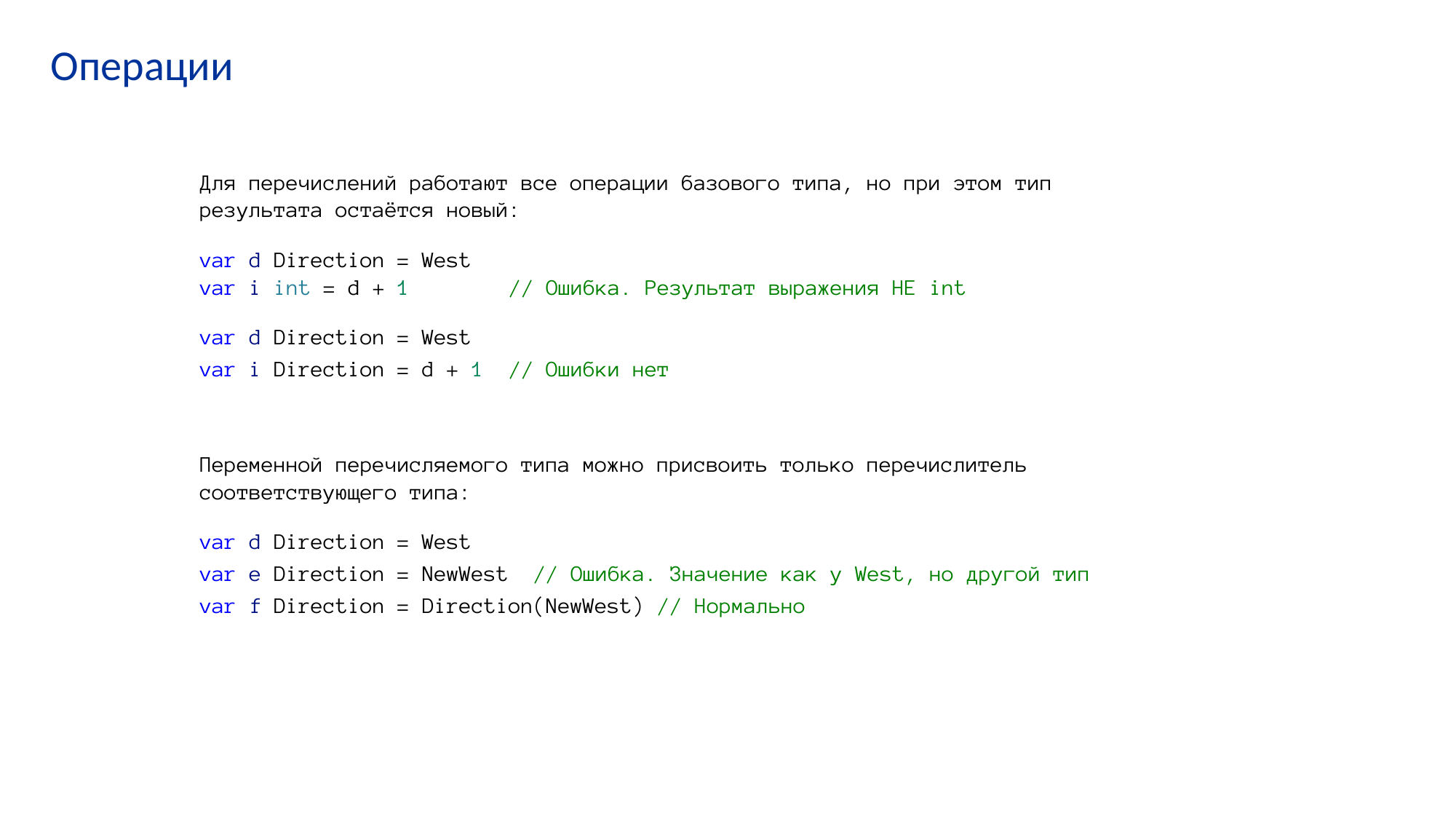

# Операции
Для перечислений работают все операции базового типа, но при этом тип
результата остаётся новый:
var d Direction = West
var i int = d + 1        // Ошибка. Результат выражения НЕ int
var d Direction = West
var i Direction = d + 1  // Ошибки нет

Переменной перечисляемого типа можно присвоить только перечислитель
соответствующего типа:
var d Direction = West
var e Direction = NewWest  // Ошибка. Значение как у West, но другой тип
var f Direction = Direction(NewWest) // Нормально